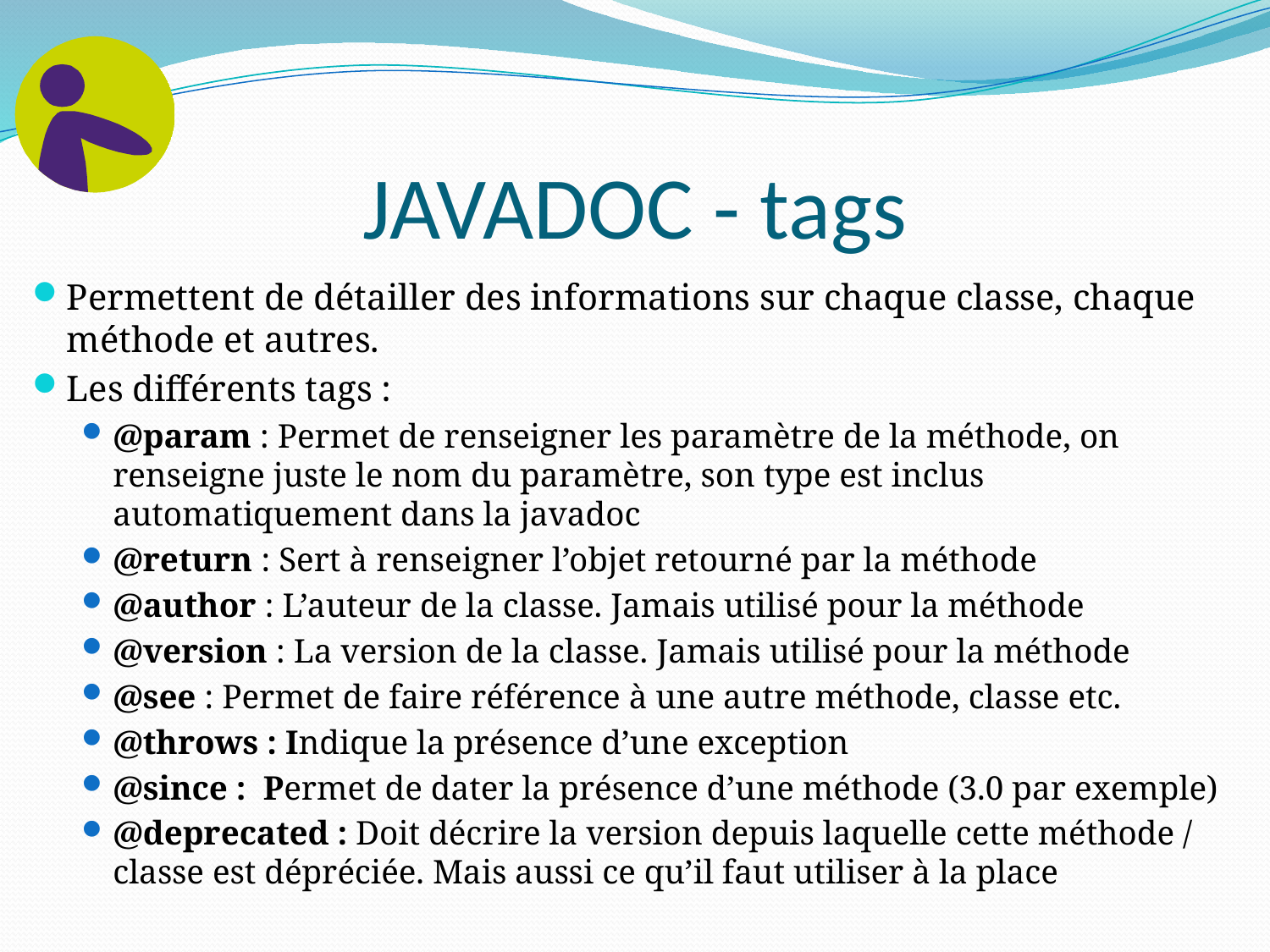

# JAVADOC - tags
Permettent de détailler des informations sur chaque classe, chaque méthode et autres.
Les différents tags :
@param : Permet de renseigner les paramètre de la méthode, on renseigne juste le nom du paramètre, son type est inclus automatiquement dans la javadoc
@return : Sert à renseigner l’objet retourné par la méthode
@author : L’auteur de la classe. Jamais utilisé pour la méthode
@version : La version de la classe. Jamais utilisé pour la méthode
@see : Permet de faire référence à une autre méthode, classe etc.
@throws : Indique la présence d’une exception
@since :  Permet de dater la présence d’une méthode (3.0 par exemple)
@deprecated : Doit décrire la version depuis laquelle cette méthode / classe est dépréciée. Mais aussi ce qu’il faut utiliser à la place